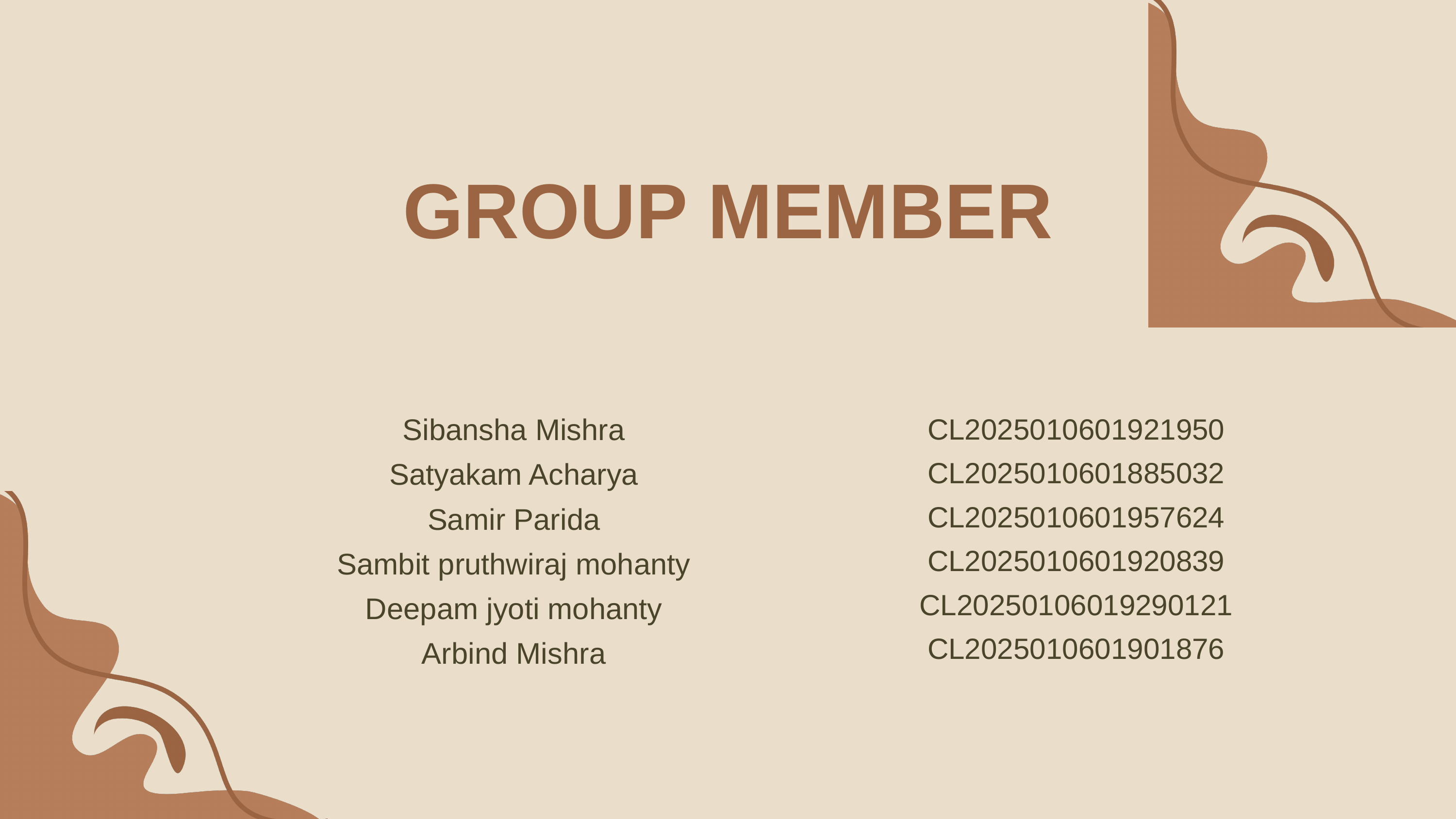

GROUP MEMBER
Sibansha Mishra
Satyakam Acharya
Samir Parida
Sambit pruthwiraj mohanty
Deepam jyoti mohanty
Arbind Mishra

CL2025010601921950
CL2025010601885032
CL2025010601957624
CL2025010601920839
CL20250106019290121
CL2025010601901876